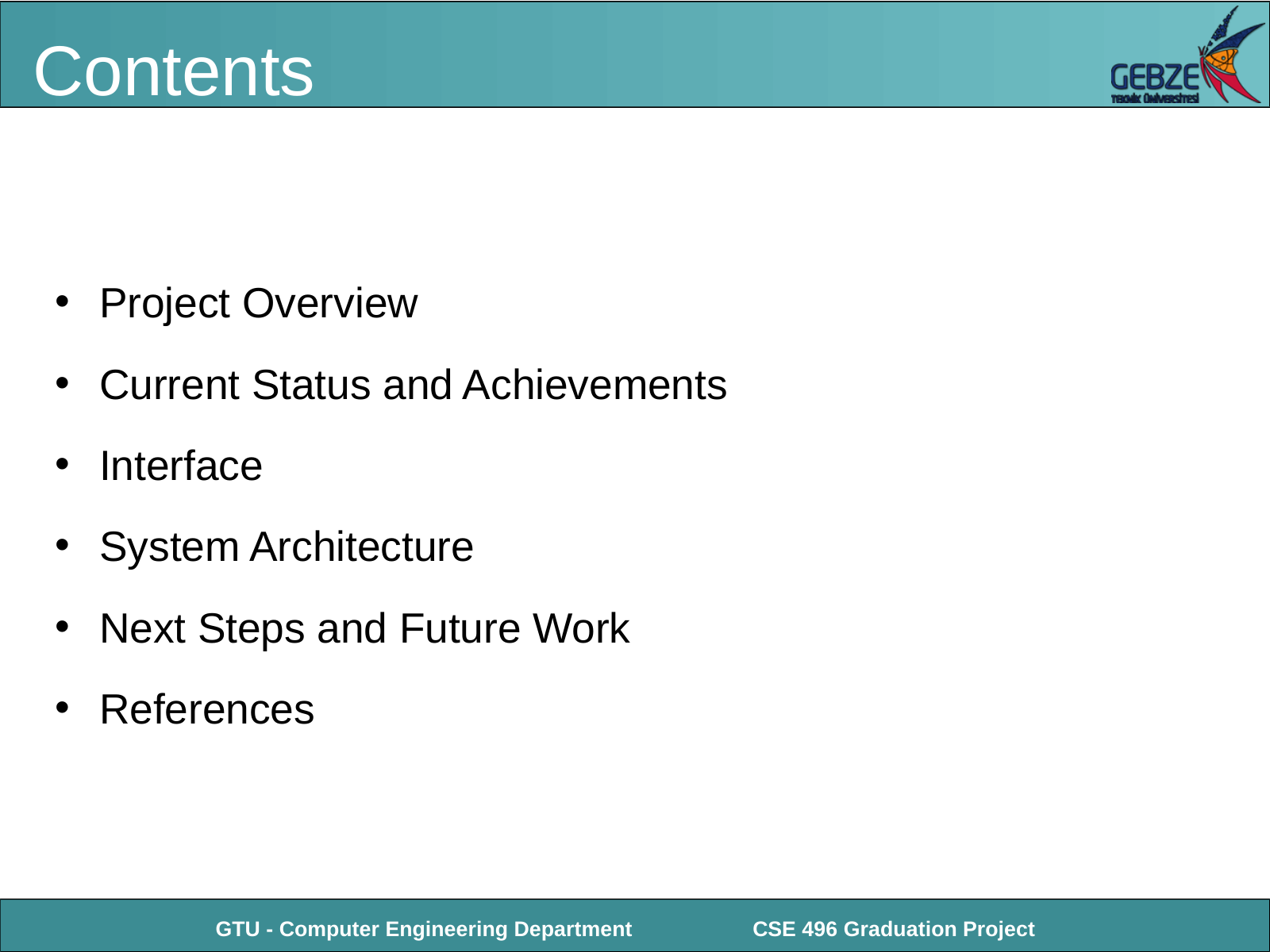

Contents
  Project Overview
  Current Status and Achievements
  Interface
  System Architecture
  Next Steps and Future Work
  References

GTU - Computer Engineering Department
CSE 496 Graduation Project